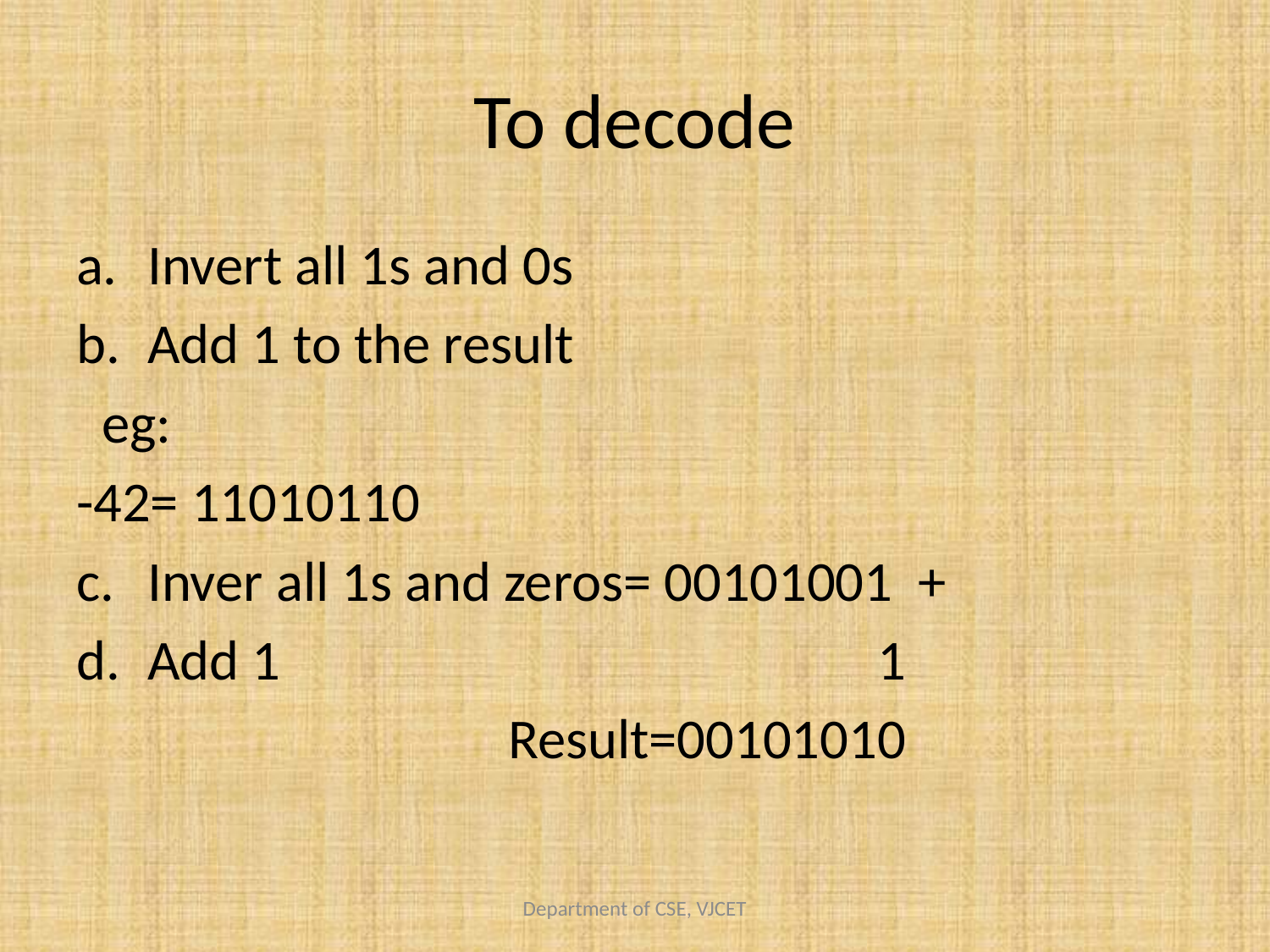

# To decode
Invert all 1s and 0s
Add 1 to the result
  eg:
-42= 11010110
Inver all 1s and zeros= 00101001  +
Add 1                                               1
                                  Result=00101010
Department of CSE, VJCET